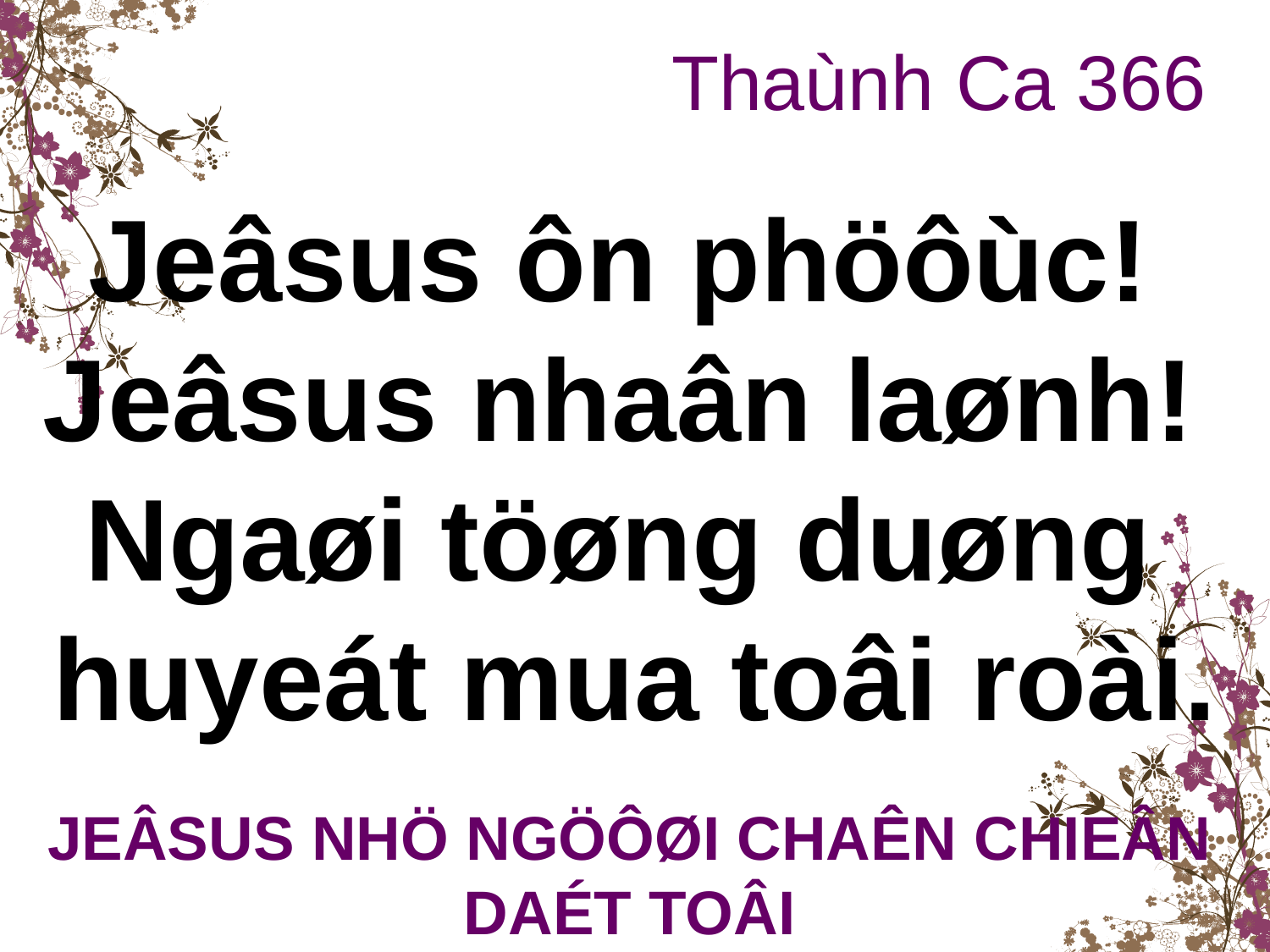

Thaùnh Ca 366
Jeâsus ôn phöôùc!
Jeâsus nhaân laønh!
Ngaøi töøng duøng
huyeát mua toâi roài.
JEÂSUS NHÖ NGÖÔØI CHAÊN CHIEÂN DAÉT TOÂI